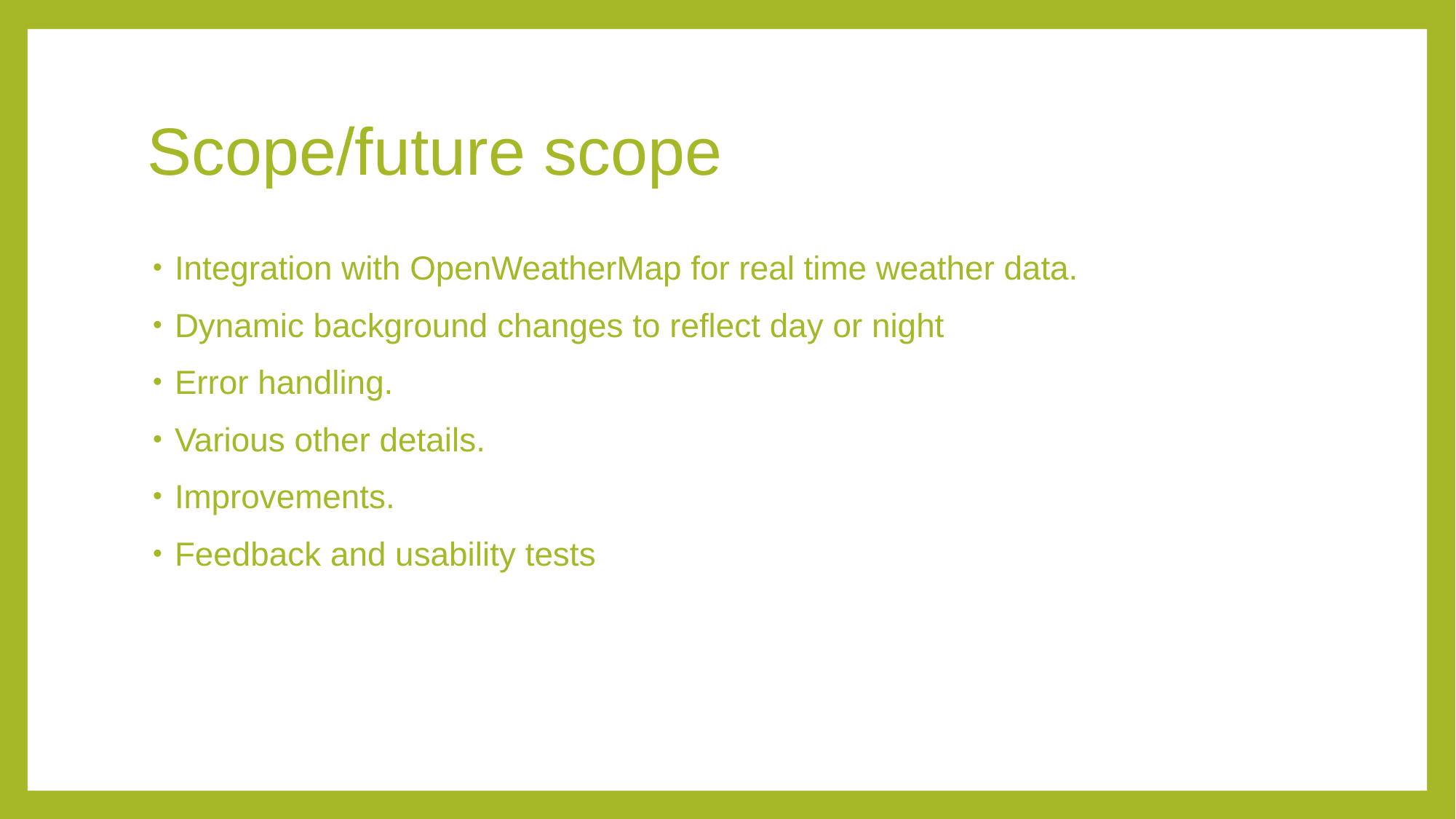

# Scope/future scope
Integration with OpenWeatherMap for real time weather data.
Dynamic background changes to reflect day or night
Error handling.
Various other details.
Improvements.
Feedback and usability tests